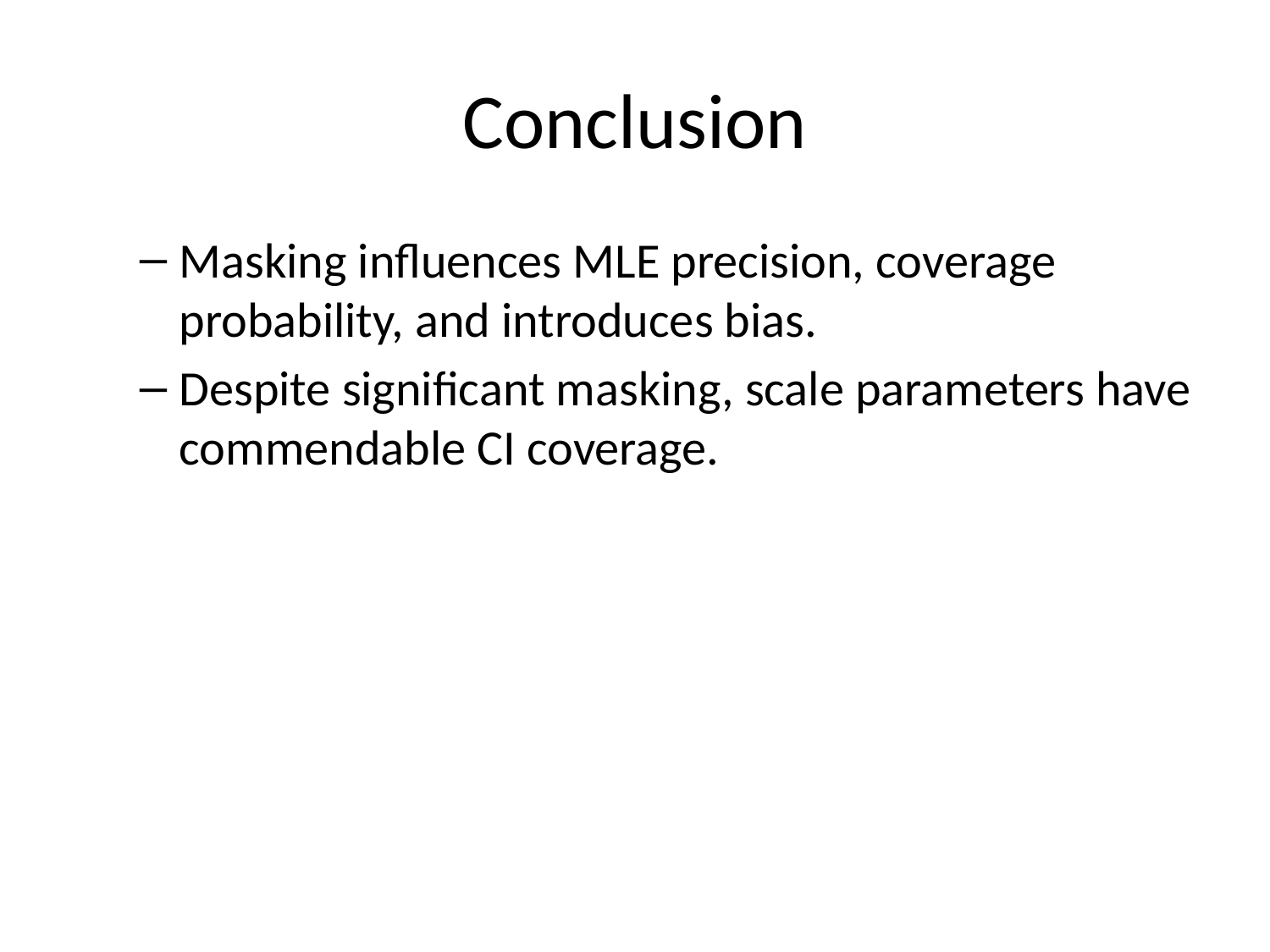

# Conclusion
Masking influences MLE precision, coverage probability, and introduces bias.
Despite significant masking, scale parameters have commendable CI coverage.